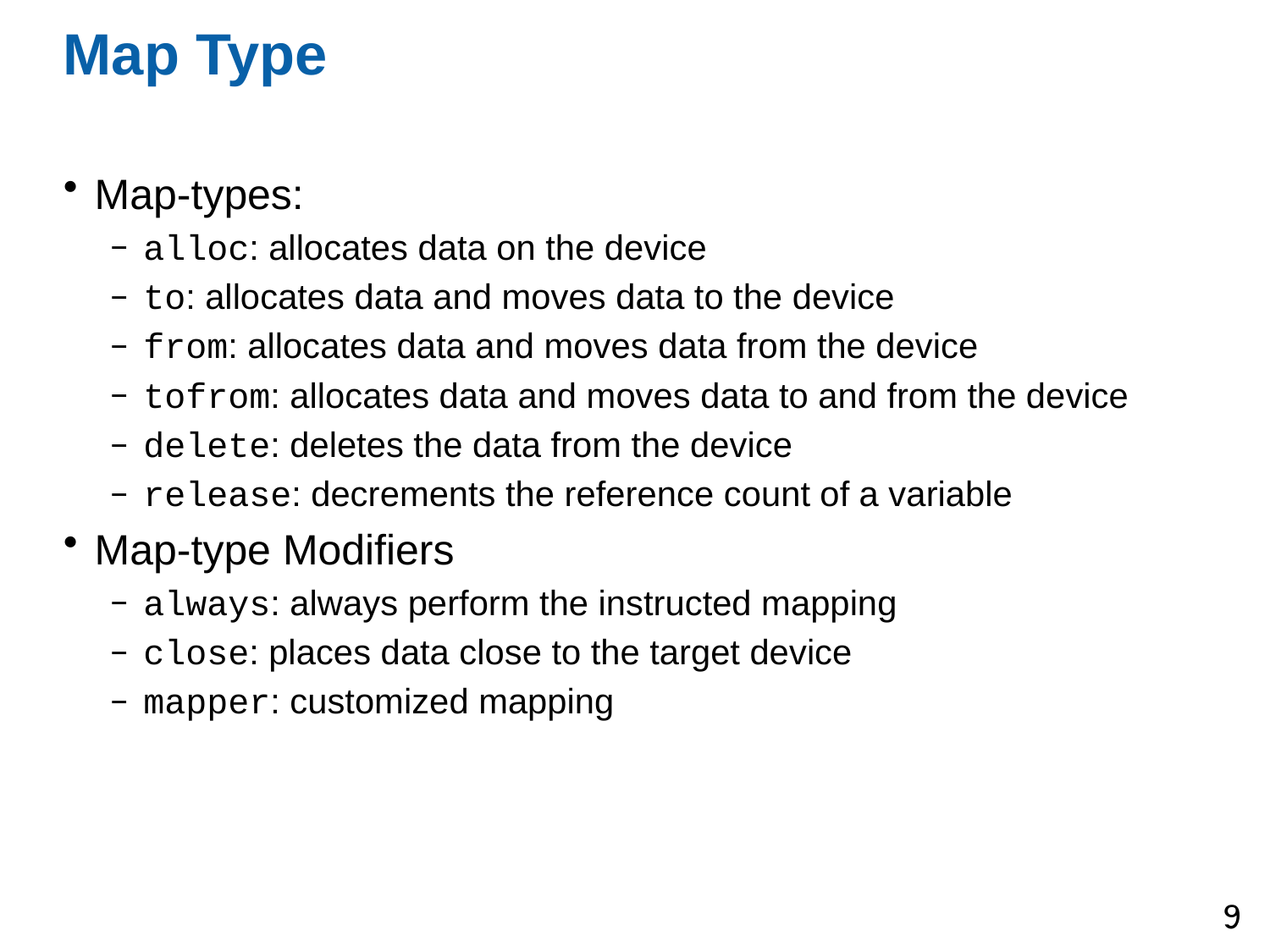

# Map Type
Map-types:
alloc: allocates data on the device
to: allocates data and moves data to the device
from: allocates data and moves data from the device
tofrom: allocates data and moves data to and from the device
delete: deletes the data from the device
release: decrements the reference count of a variable
Map-type Modifiers
always: always perform the instructed mapping
close: places data close to the target device
mapper: customized mapping
9